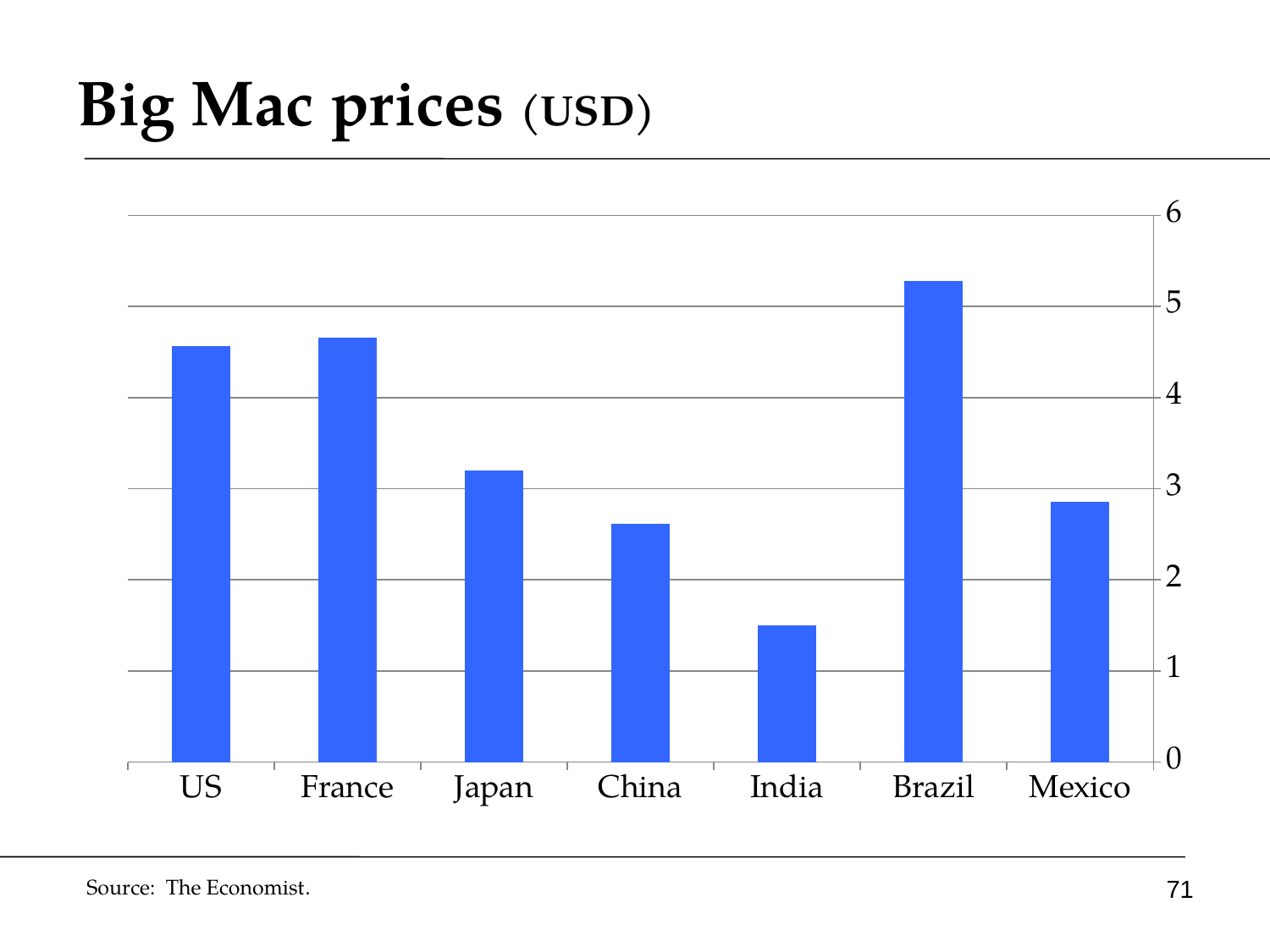

# Big Mac prices (USD)

### Chart

| Category | 2012 |
|---|---|
| US | 4.56 |
| France | 4.6599999999999975 |
| Japan | 3.2 |
| China | 2.61 |
| India | 1.5 |
| Brazil | 5.28 |
| Mexico | 2.86 |
71
Source:  The Economist.